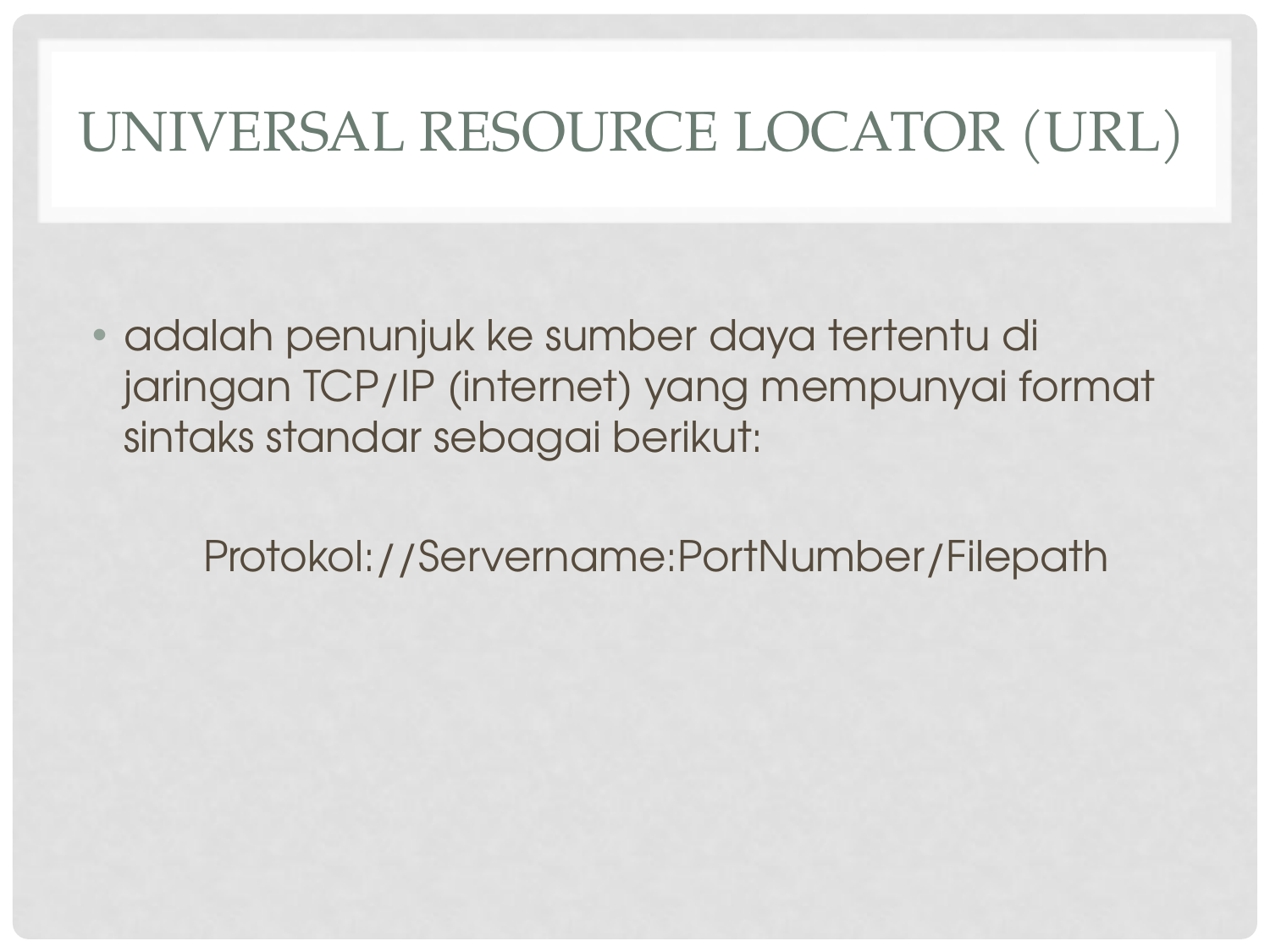

# Universal Resource Locator (URL)

adalah penunjuk ke sumber daya tertentu di jaringan TCP/IP (internet) yang mempunyai format sintaks standar sebagai berikut:

	Protokol://Servername:PortNumber/Filepath